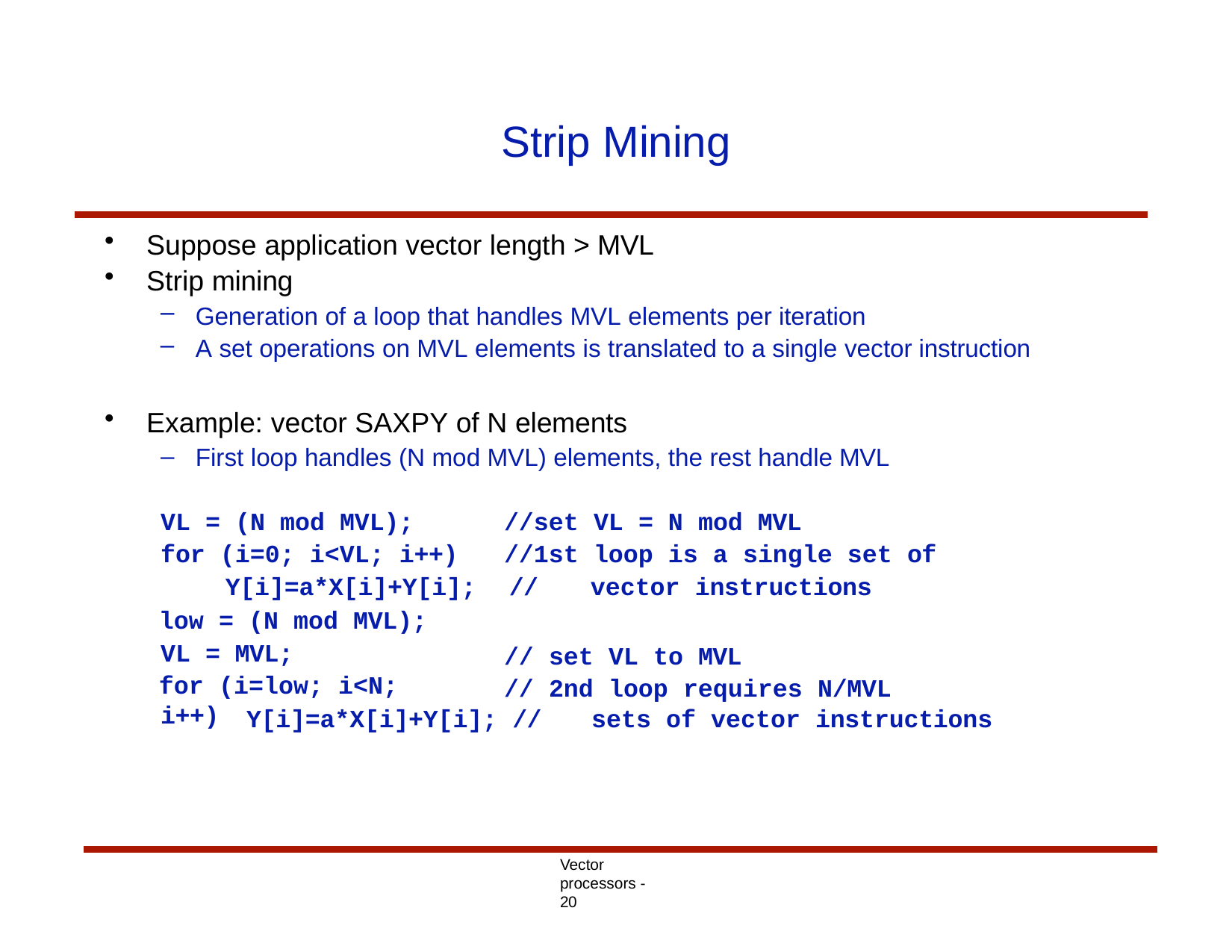

# Strip Mining
Suppose application vector length > MVL
Strip mining
Generation of a loop that handles MVL elements per iteration
A set operations on MVL elements is translated to a single vector instruction

Example: vector SAXPY of N elements
First loop handles (N mod MVL) elements, the rest handle MVL
VL = (N mod MVL);
for (i=0; i<VL; i++) Y[i]=a*X[i]+Y[i];
low = (N mod MVL); VL = MVL;
for (i=low; i<N; i++)
//set VL = N mod MVL
//1st loop is a single set of
//	vector instructions

// set VL to MVL
// 2nd loop requires N/MVL
Y[i]=a*X[i]+Y[i]; //	sets of vector instructions

Vector processors - 20